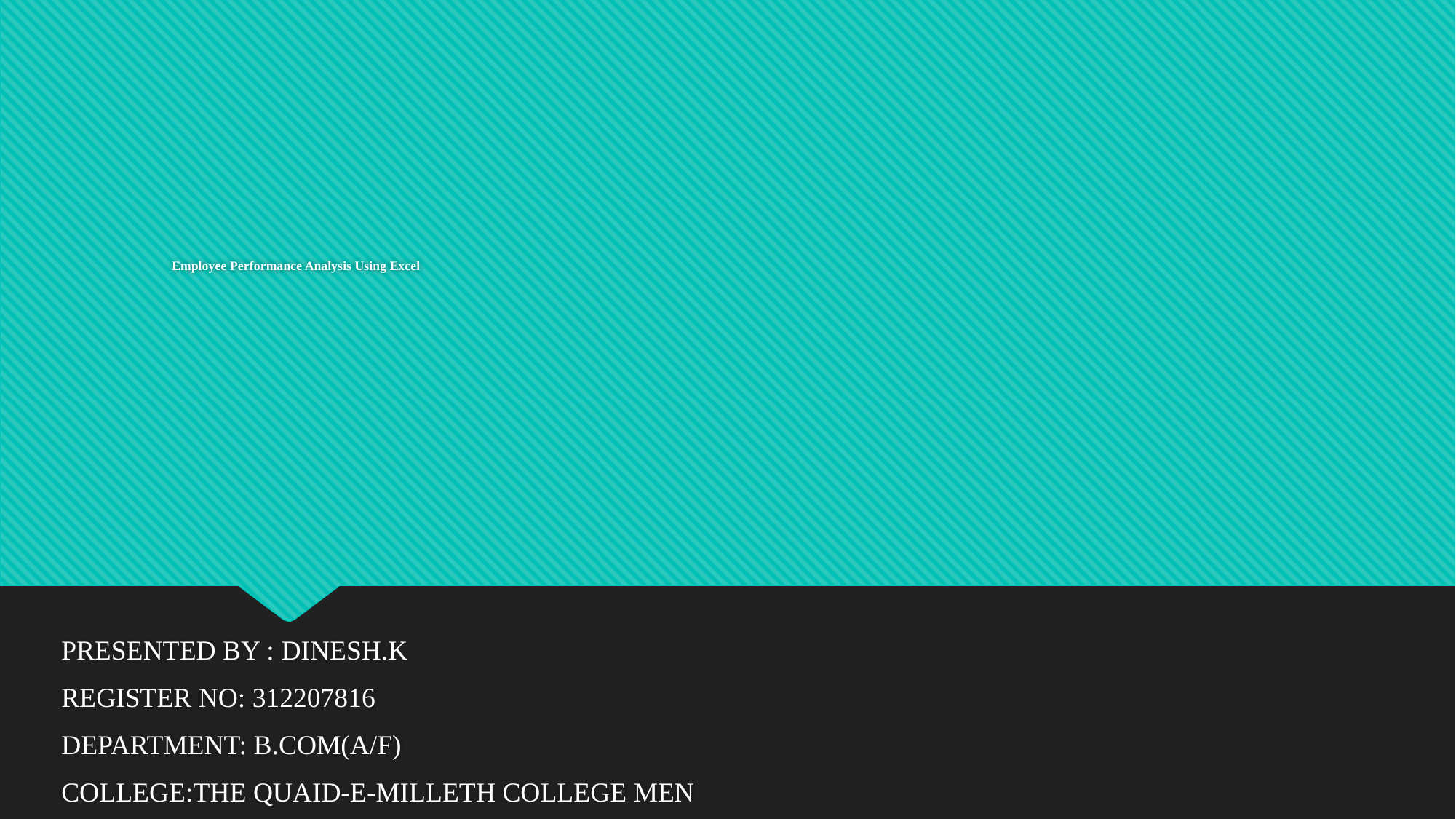

# Employee Performance Analysis Using Excel
PRESENTED BY : DINESH.K
REGISTER NO: 312207816
DEPARTMENT: B.COM(A/F)
COLLEGE:THE QUAID-E-MILLETH COLLEGE MEN